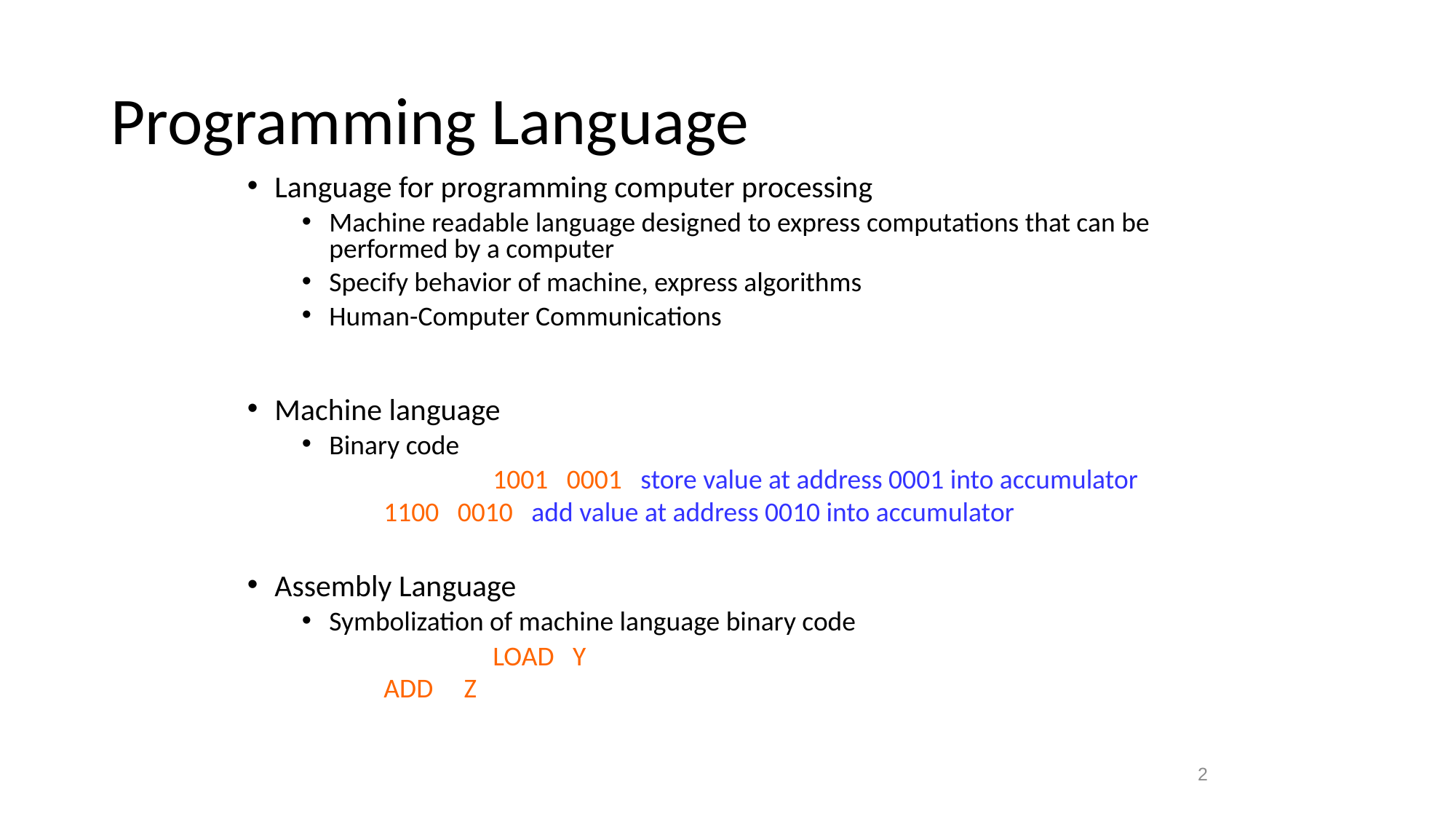

# Programming Language
Language for programming computer processing
Machine readable language designed to express computations that can be performed by a computer
Specify behavior of machine, express algorithms
Human-Computer Communications

Machine language
Binary code
    		1001   0001   store value at address 0001 into accumulator
    		1100   0010   add value at address 0010 into accumulator

Assembly Language
Symbolization of machine language binary code
    		LOAD   Y
    		ADD     Z

2